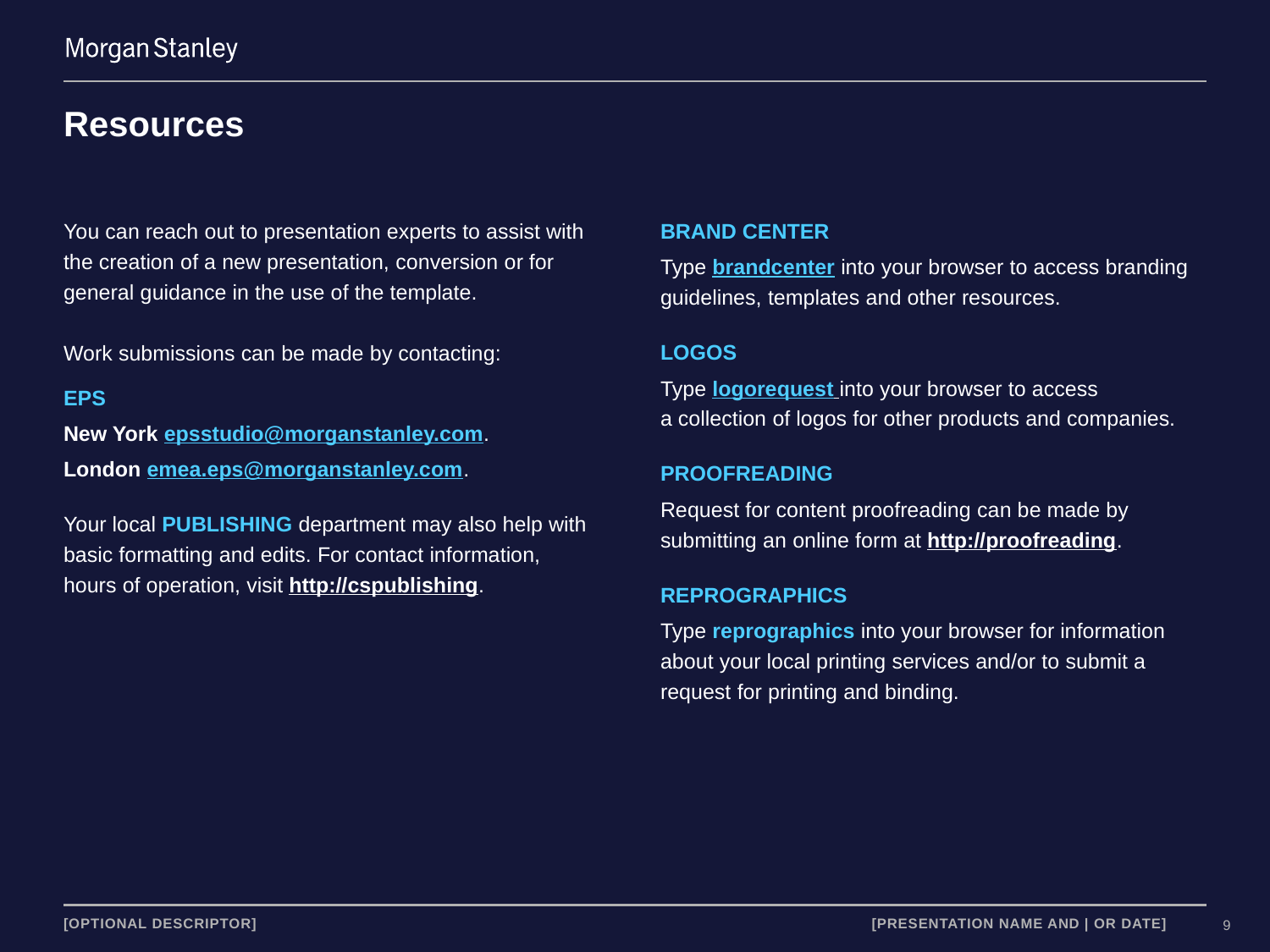

# Resources
You can reach out to presentation experts to assist with the creation of a new presentation, conversion or for general guidance in the use of the template.
Work submissions can be made by contacting:
EPS
New York epsstudio@morganstanley.com.
London emea.eps@morganstanley.com.
Your local PUBLISHING department may also help with basic formatting and edits. For contact information, hours of operation, visit http://cspublishing.
BRAND CENTER
Type brandcenter into your browser to access branding guidelines, templates and other resources.
LOGOS
Type logorequest into your browser to access a collection of logos for other products and companies.
PROOFREADING
Request for content proofreading can be made by submitting an online form at http://proofreading.
REPROGRAPHICS
Type reprographics into your browser for information about your local printing services and/or to submit a request for printing and binding.